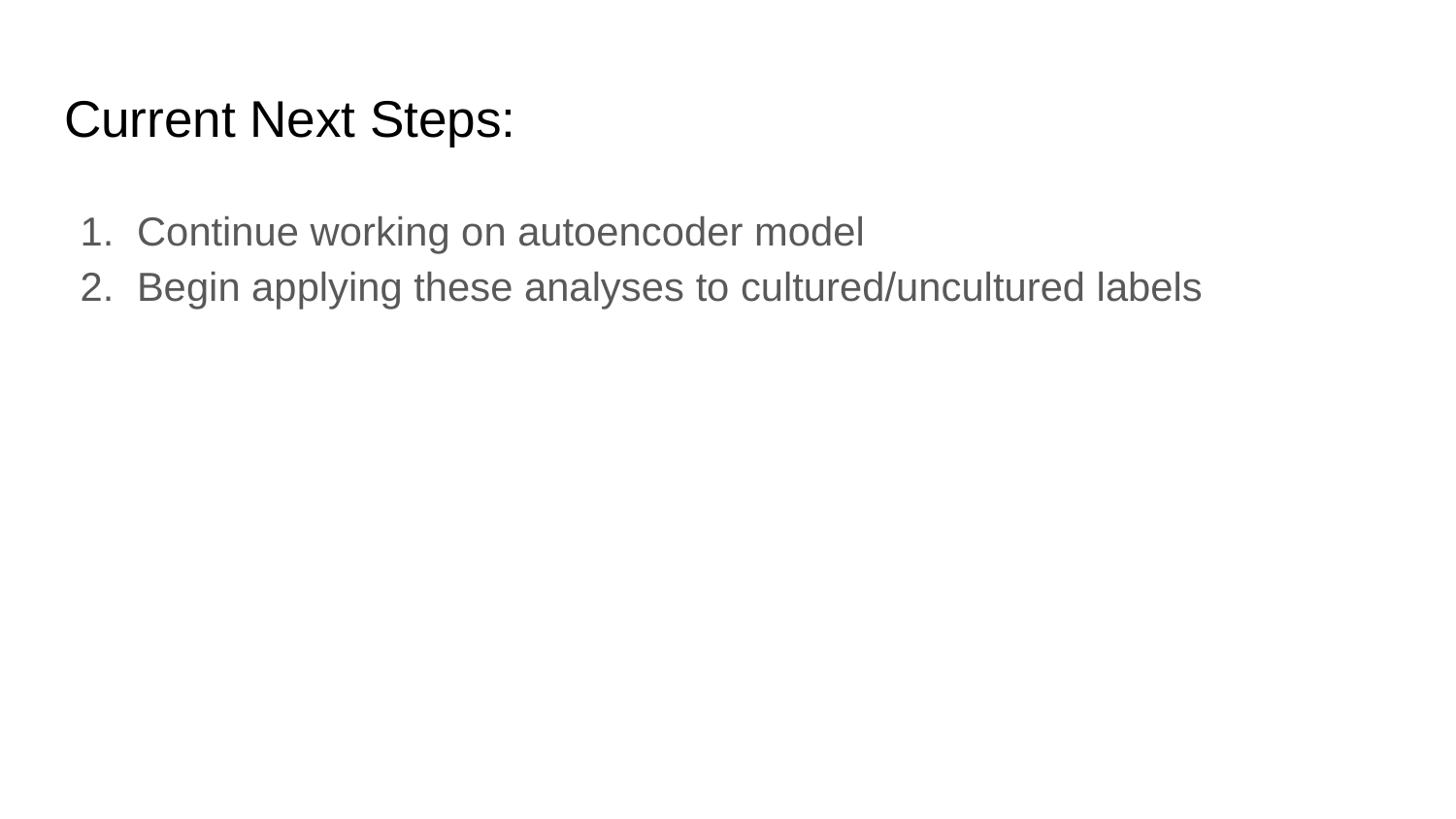

# Current Next Steps:
Continue working on autoencoder model
Begin applying these analyses to cultured/uncultured labels